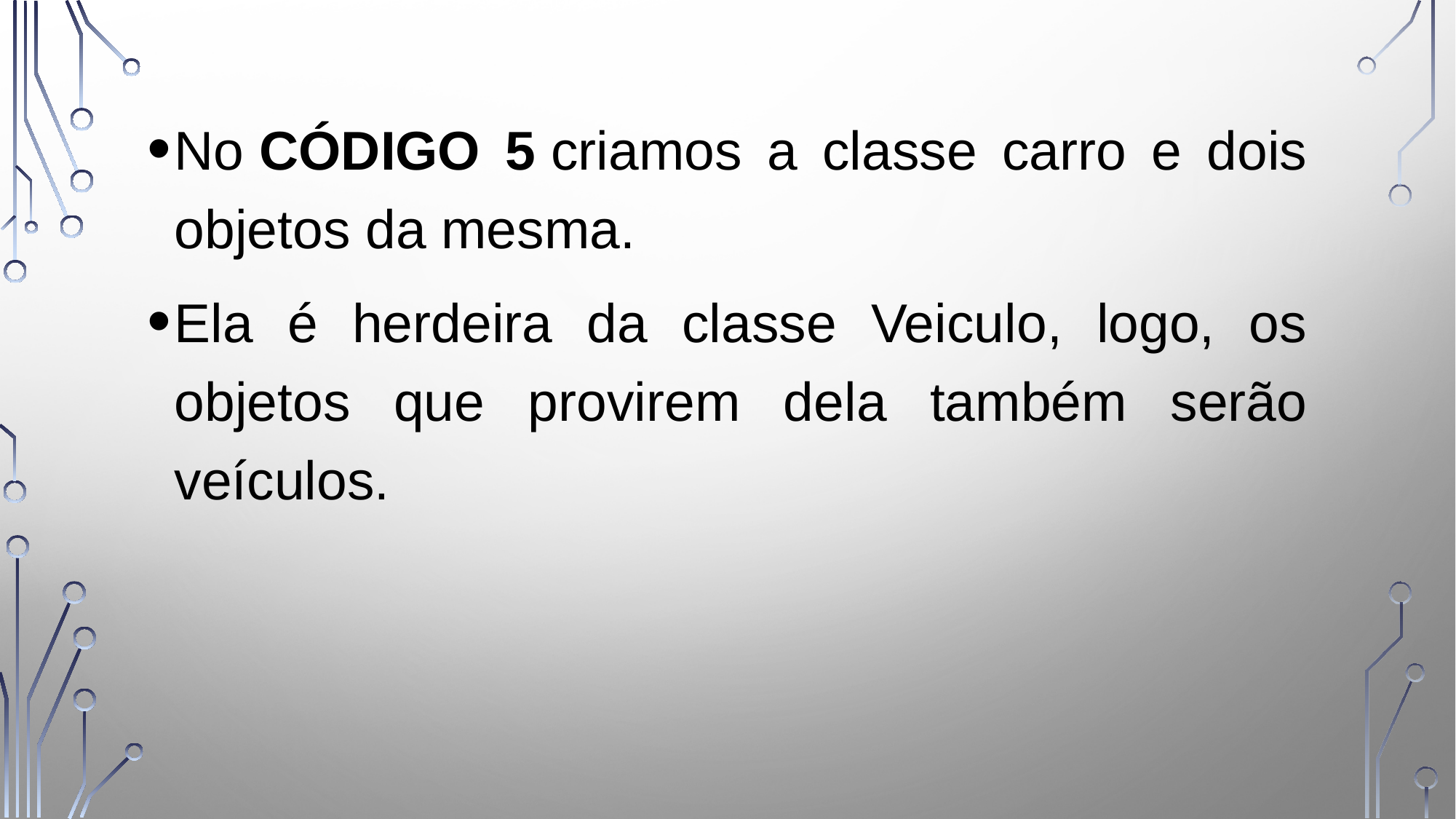

No CÓDIGO 5 criamos a classe carro e dois objetos da mesma.
Ela é herdeira da classe Veiculo, logo, os objetos que provirem dela também serão veículos.
47